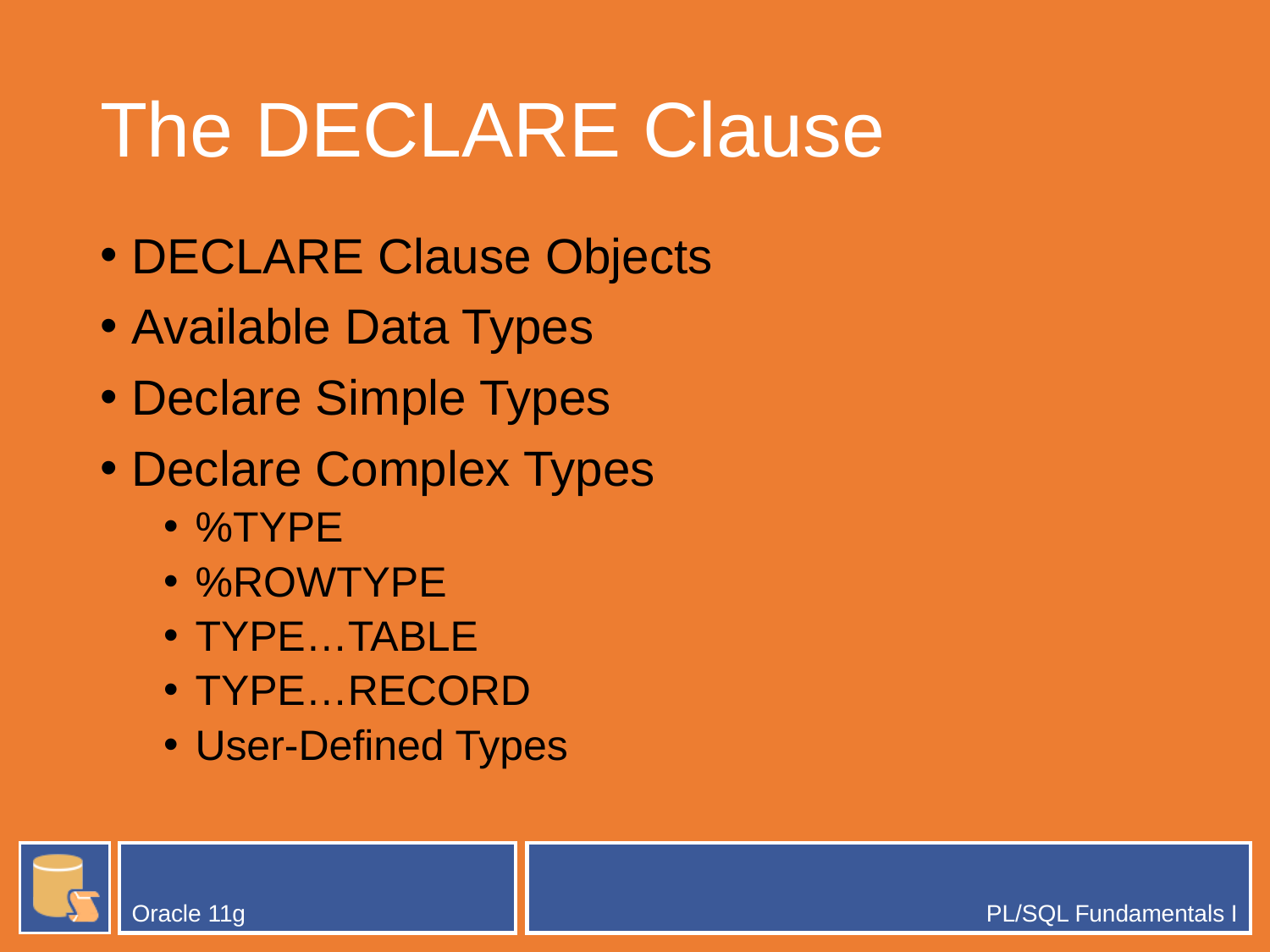

# The DECLARE Clause
DECLARE Clause Objects
Available Data Types
Declare Simple Types
Declare Complex Types
%TYPE
%ROWTYPE
TYPE…TABLE
TYPE…RECORD
User-Defined Types